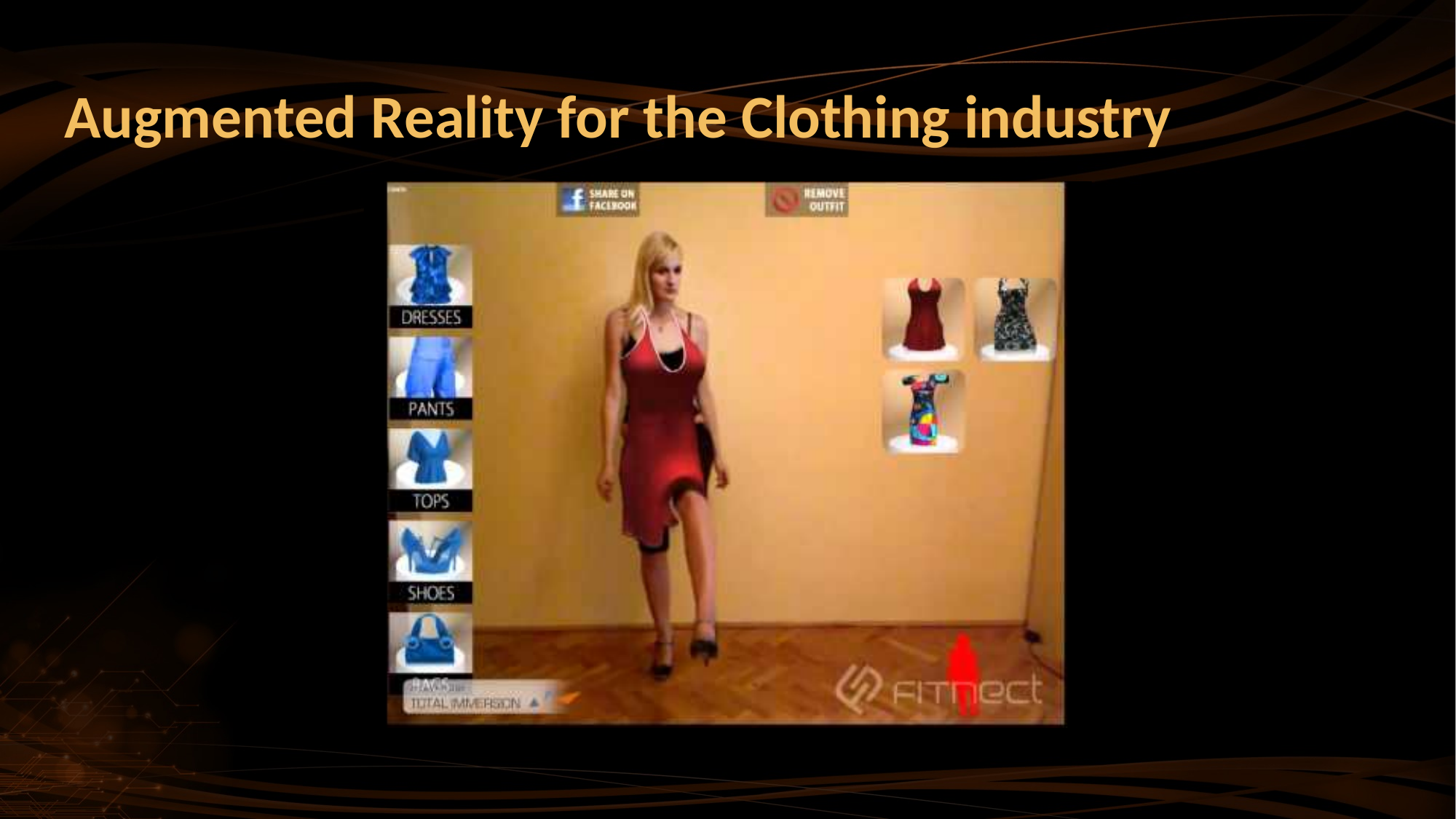

# Augmented Reality for the Clothing industry